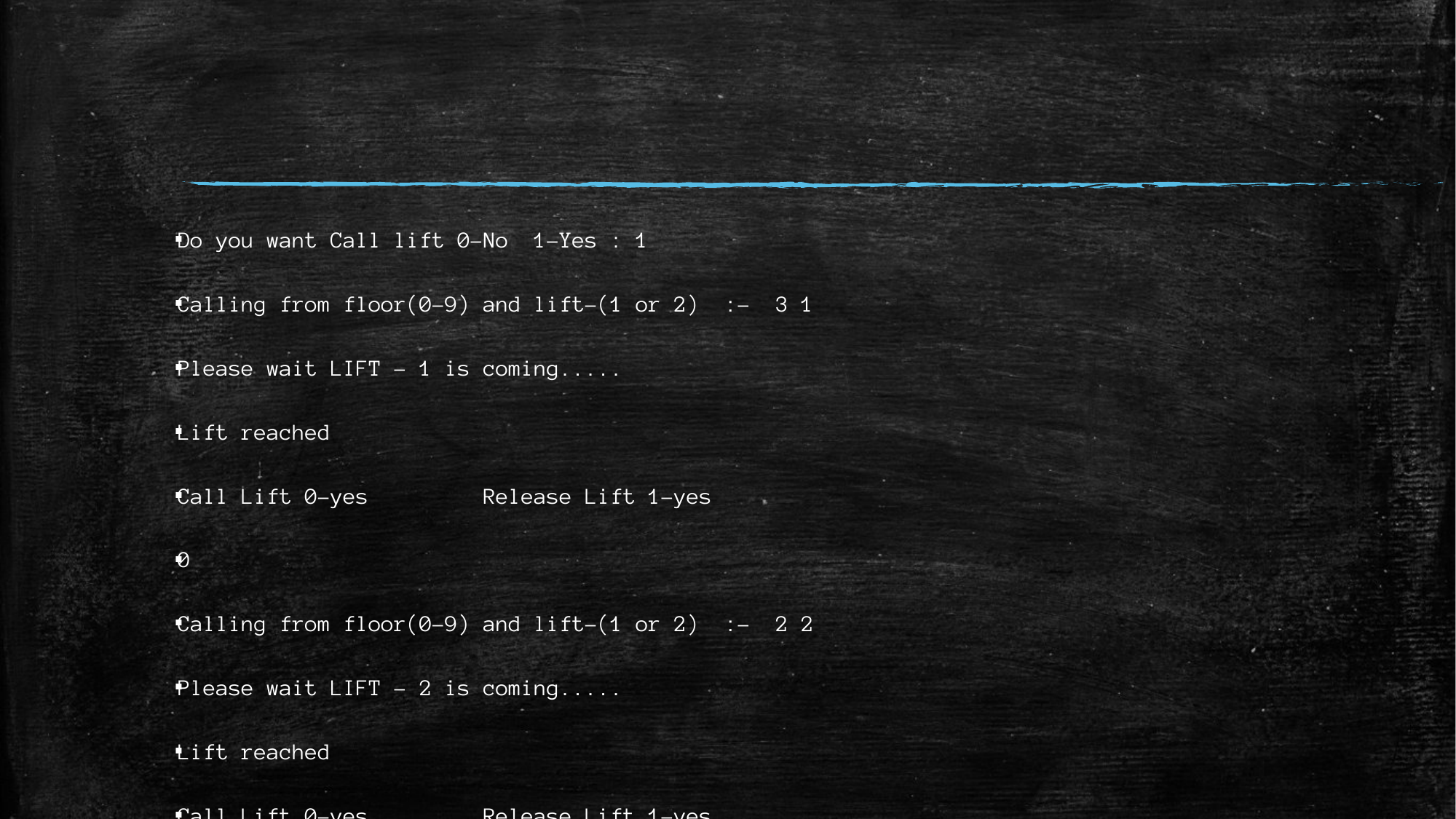

#
Do you want Call lift 0-No  1-Yes : 1
Calling from floor(0-9) and lift-(1 or 2)  :-  3 1
Please wait LIFT - 1 is coming.....
Lift reached
Call Lift 0-yes         Release Lift 1-yes
0
Calling from floor(0-9) and lift-(1 or 2)  :-  2 2
Please wait LIFT - 2 is coming.....
Lift reached
Call Lift 0-yes         Release Lift 1-yes